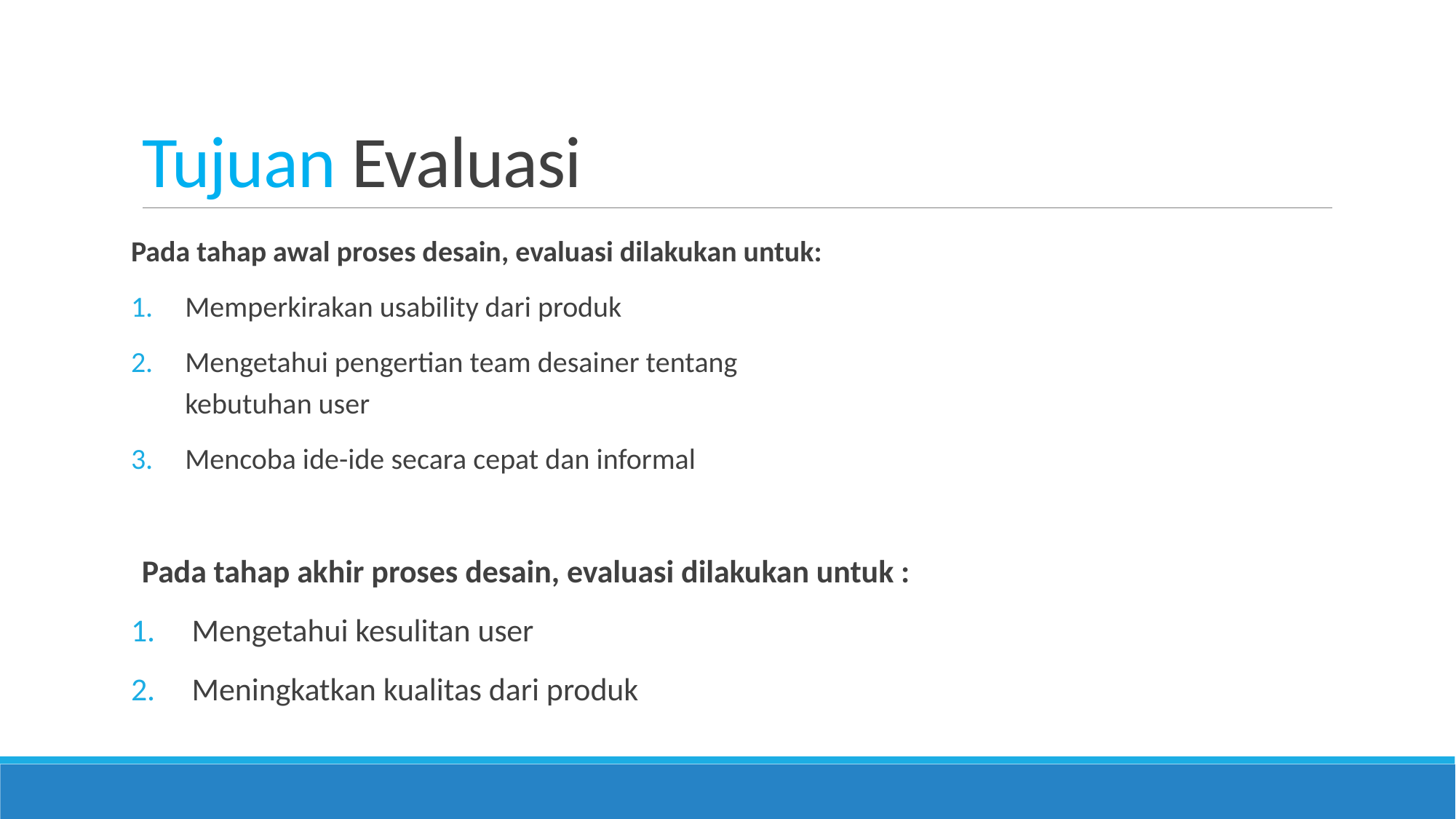

# Tujuan Evaluasi
Pada tahap awal proses desain, evaluasi dilakukan untuk:
Memperkirakan usability dari produk
Mengetahui pengertian team desainer tentang
kebutuhan user
Mencoba ide-ide secara cepat dan informal

Pada tahap akhir proses desain, evaluasi dilakukan untuk :
Mengetahui kesulitan user
Meningkatkan kualitas dari produk